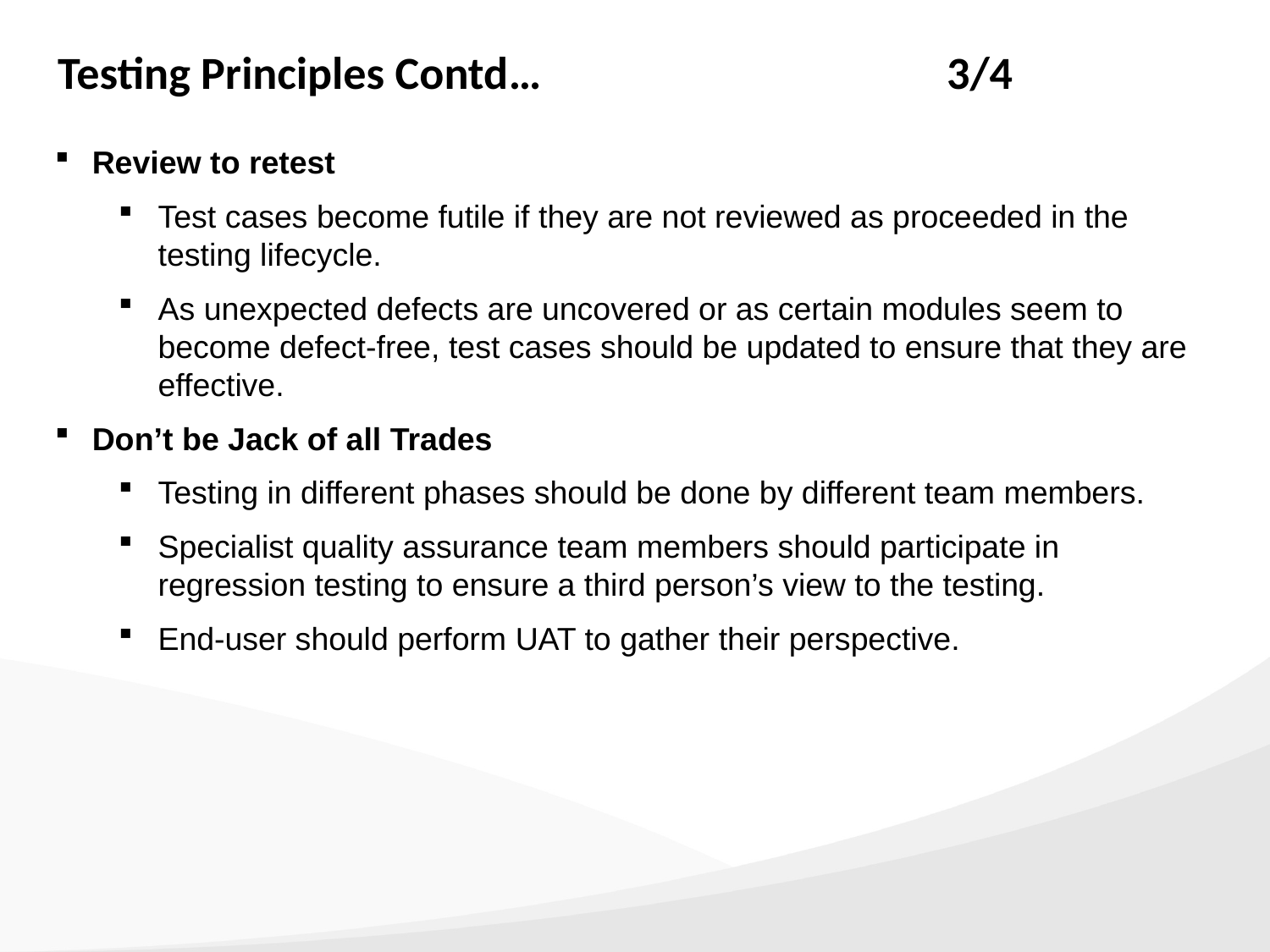

Testing Principles Contd…				3/4
Review to retest
Test cases become futile if they are not reviewed as proceeded in the testing lifecycle.
As unexpected defects are uncovered or as certain modules seem to become defect-free, test cases should be updated to ensure that they are effective.
Don’t be Jack of all Trades
Testing in different phases should be done by different team members.
Specialist quality assurance team members should participate in regression testing to ensure a third person’s view to the testing.
End-user should perform UAT to gather their perspective.